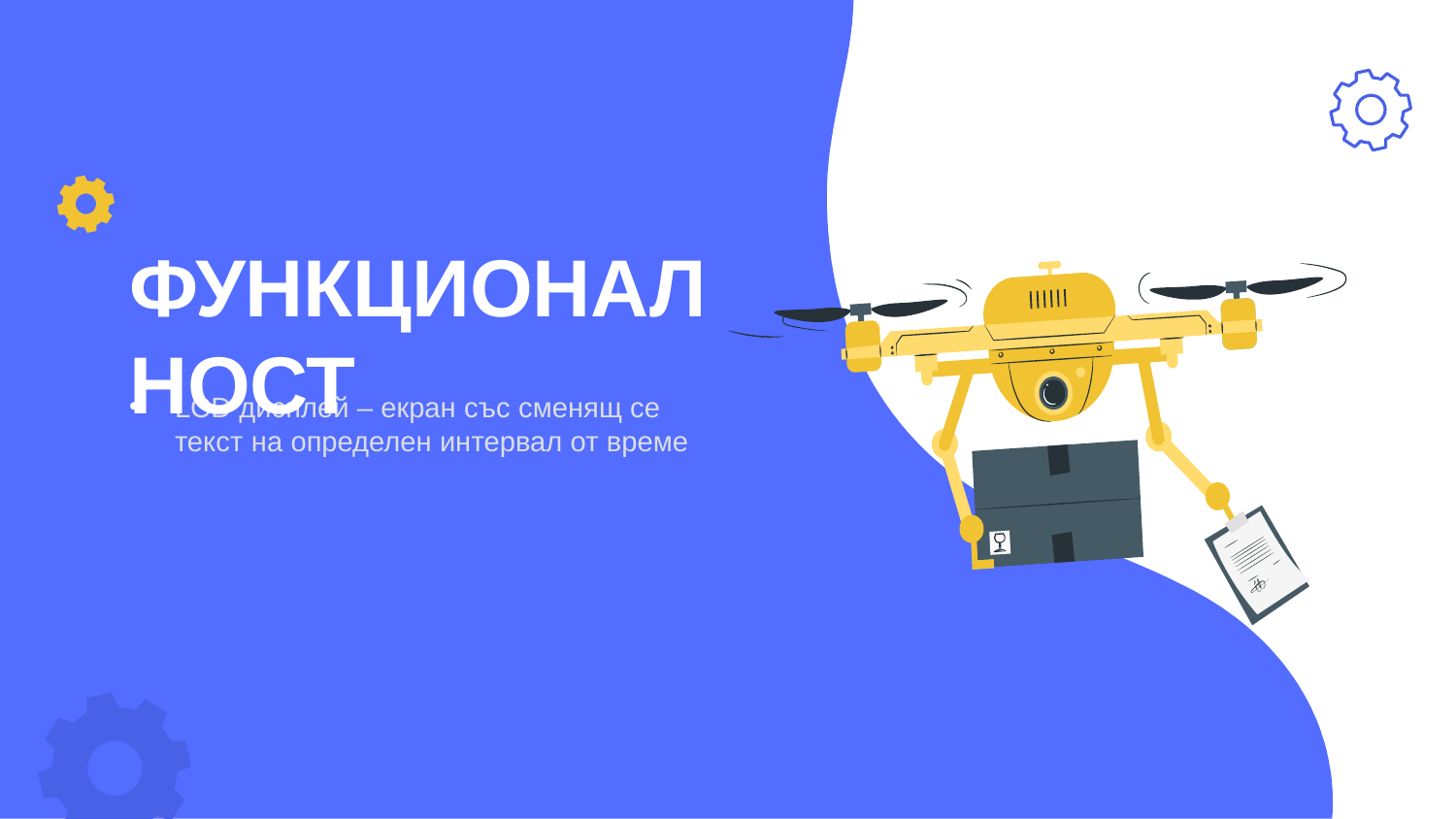

# ФУНКЦИОНАЛНОСТ

LCD дисплей – екран със сменящ се текст на определен интервал от време